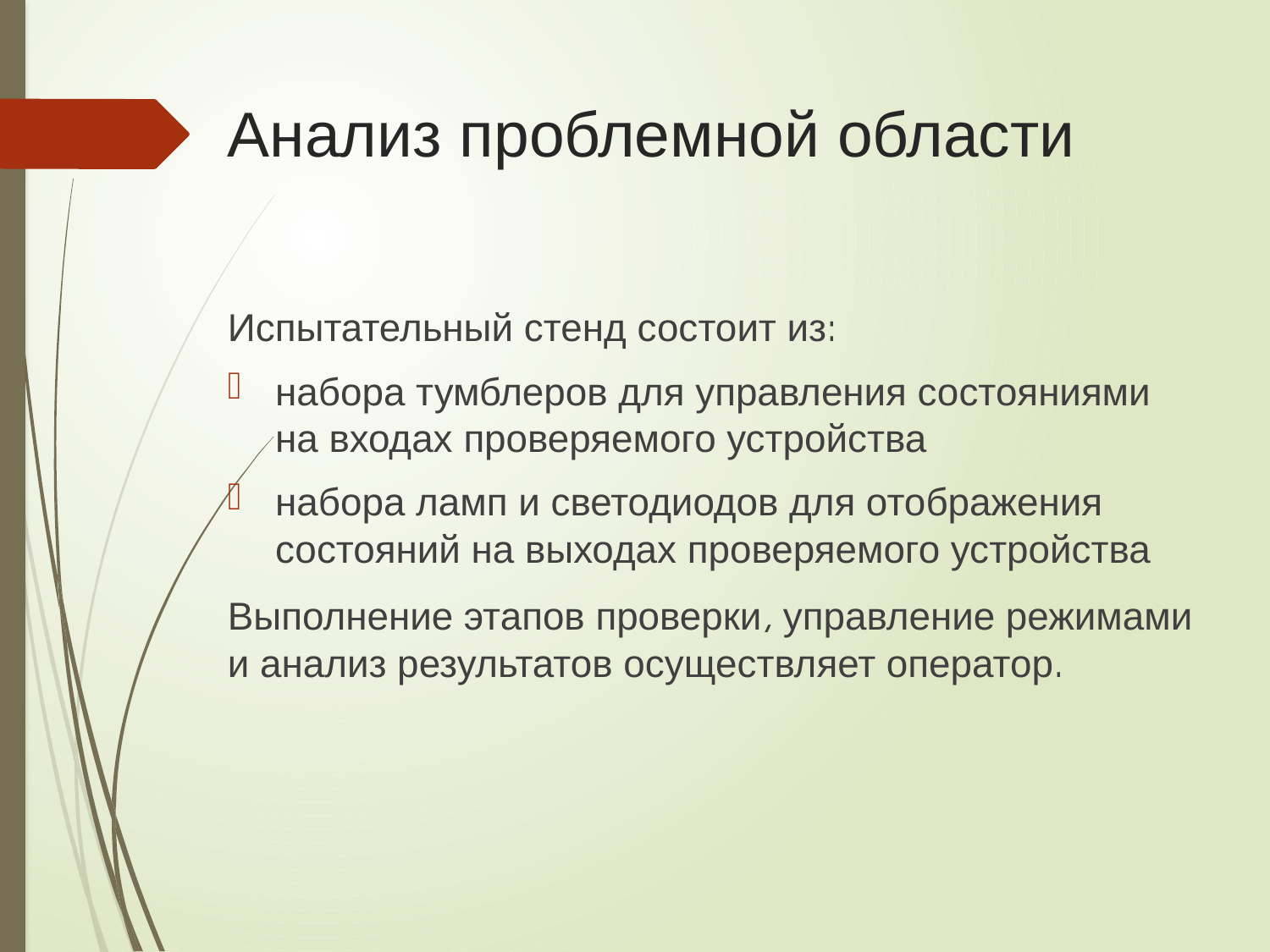

# Анализ проблемной области
Испытательный стенд состоит из:
набора тумблеров для управления состояниями на входах проверяемого устройства
набора ламп и светодиодов для отображения состояний на выходах проверяемого устройства
Выполнение этапов проверки, управление режимами и анализ результатов осуществляет оператор.